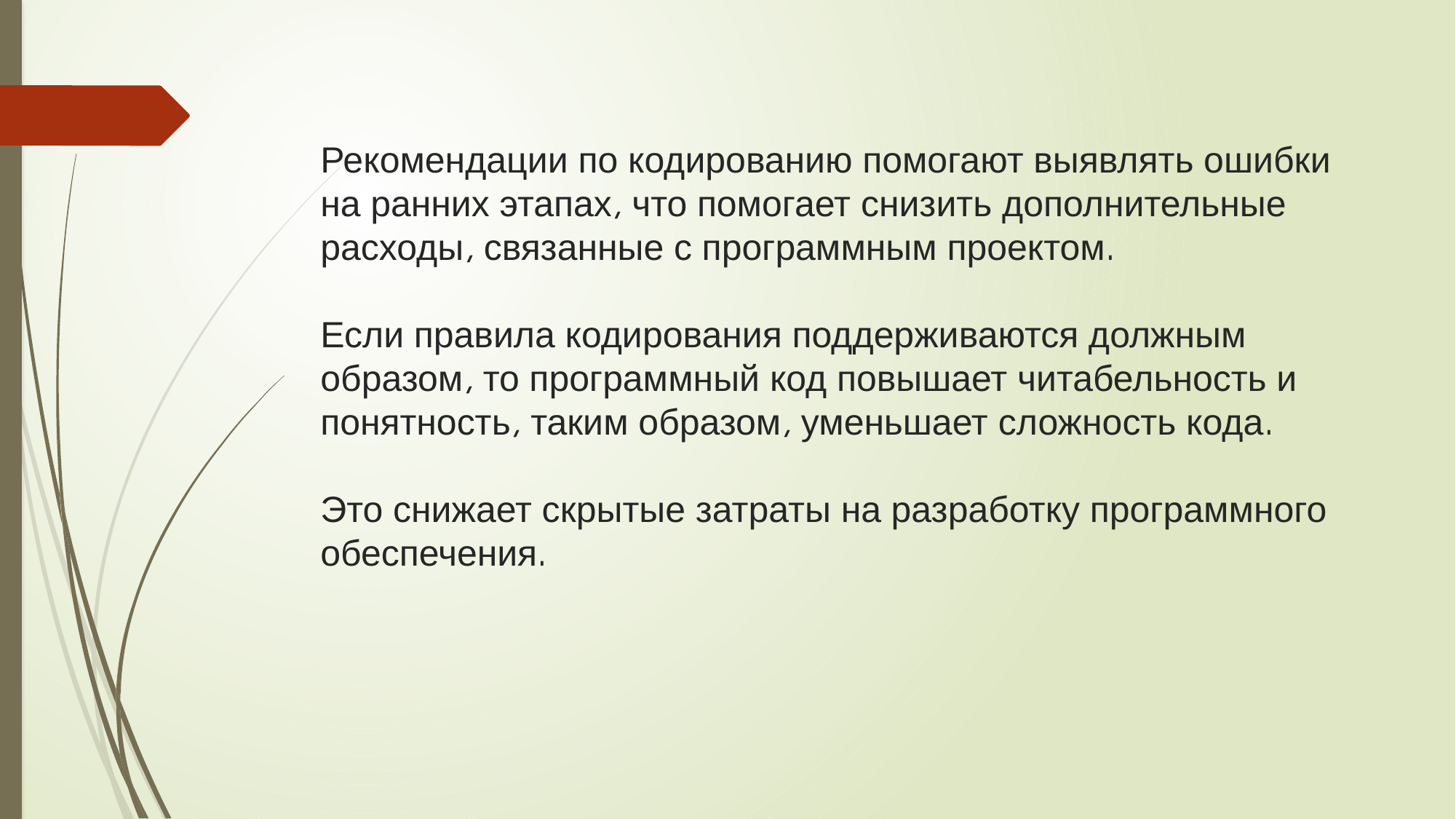

# Рекомендации по кодированию помогают выявлять ошибки на ранних этапах, что помогает снизить дополнительные расходы, связанные с программным проектом. Если правила кодирования поддерживаются должным образом, то программный код повышает читабельность и понятность, таким образом, уменьшает сложность кода. Это снижает скрытые затраты на разработку программного обеспечения.